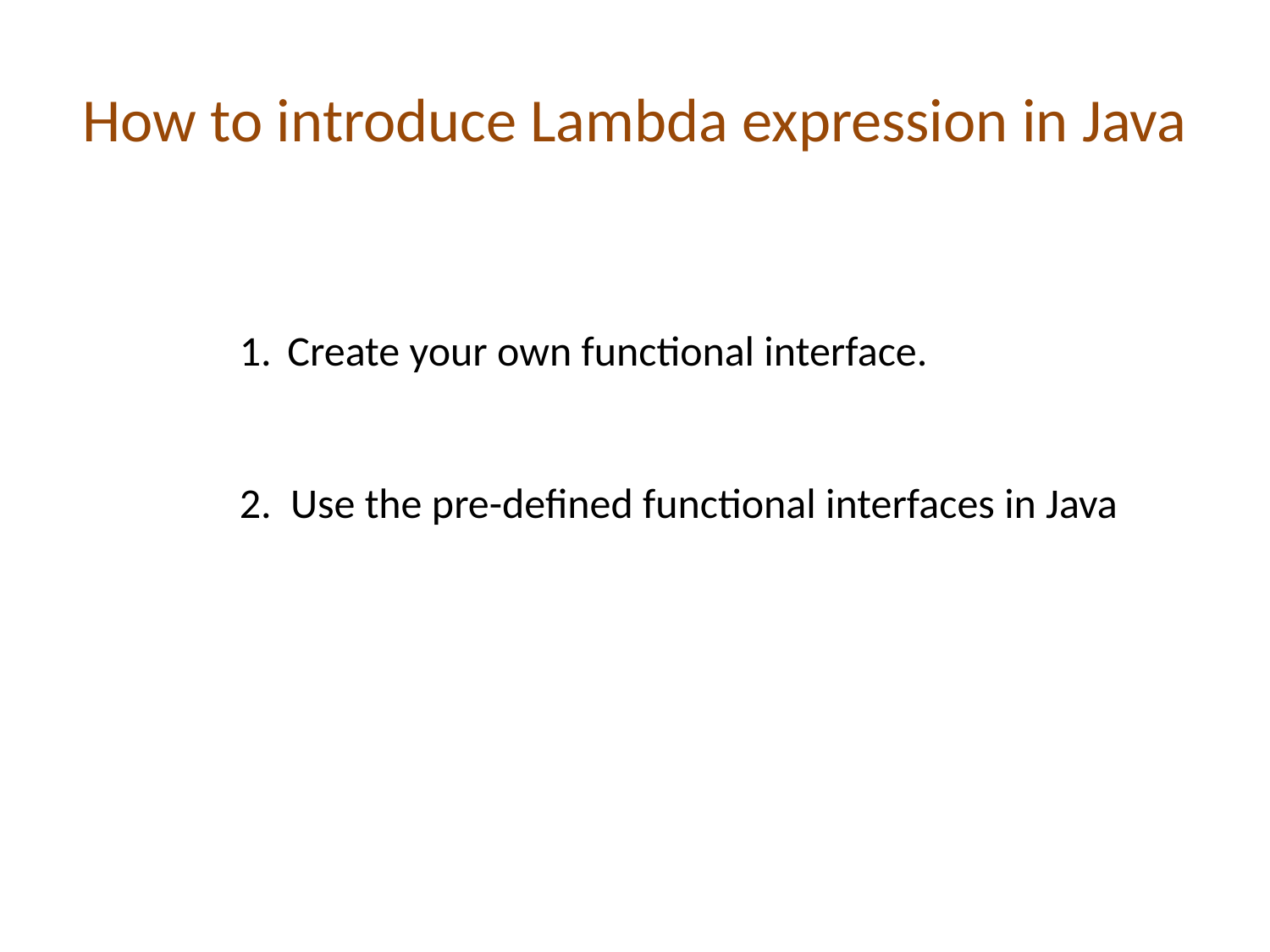

# How to introduce Lambda expression in Java
Create your own functional interface.

2.  Use the pre-defined functional interfaces in Java